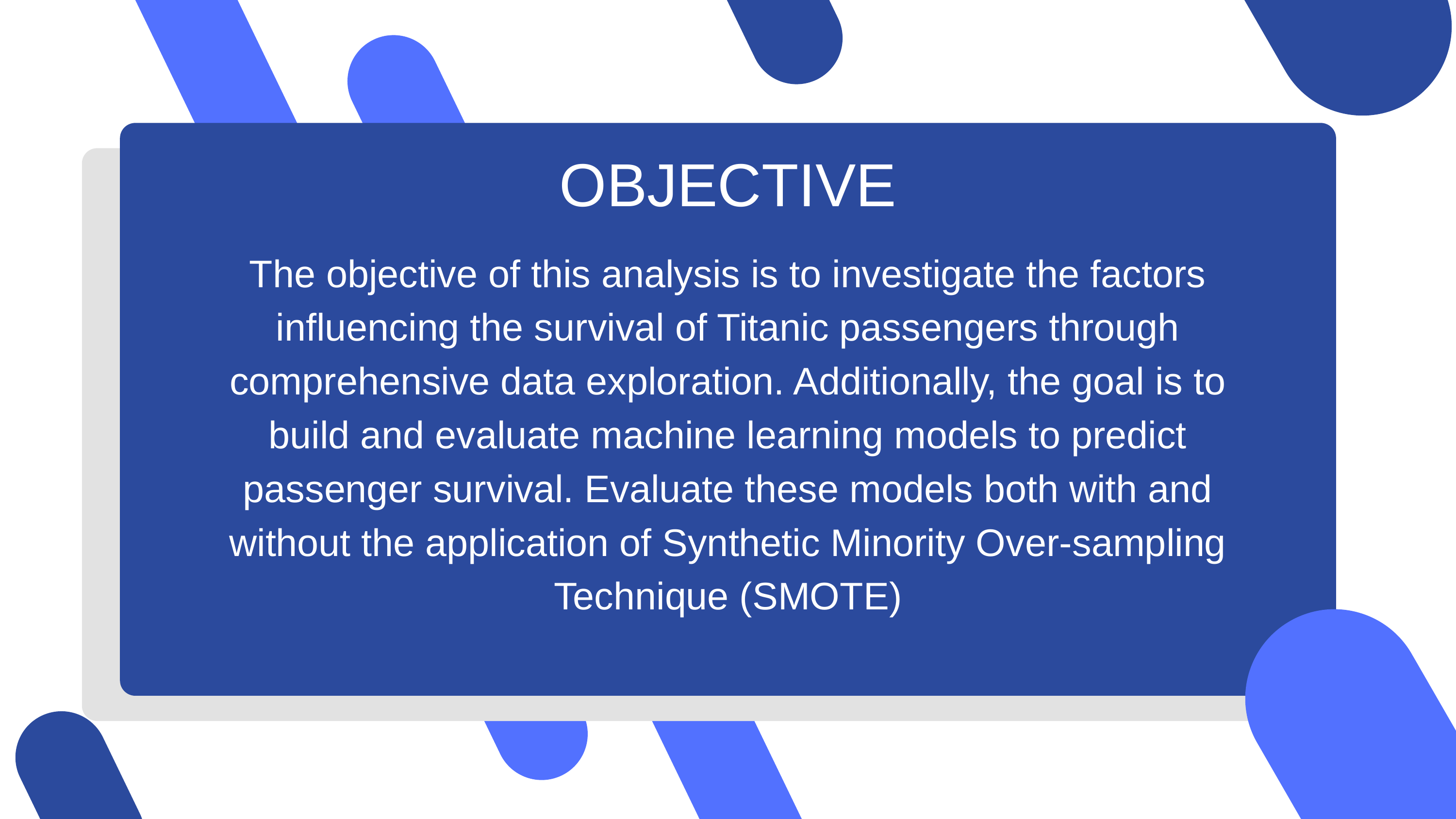

OBJECTIVE

The objective of this analysis is to investigate the factors influencing the survival of Titanic passengers through comprehensive data exploration. Additionally, the goal is to build and evaluate machine learning models to predict passenger survival. Evaluate these models both with and without the application of Synthetic Minority Over-sampling Technique (SMOTE)